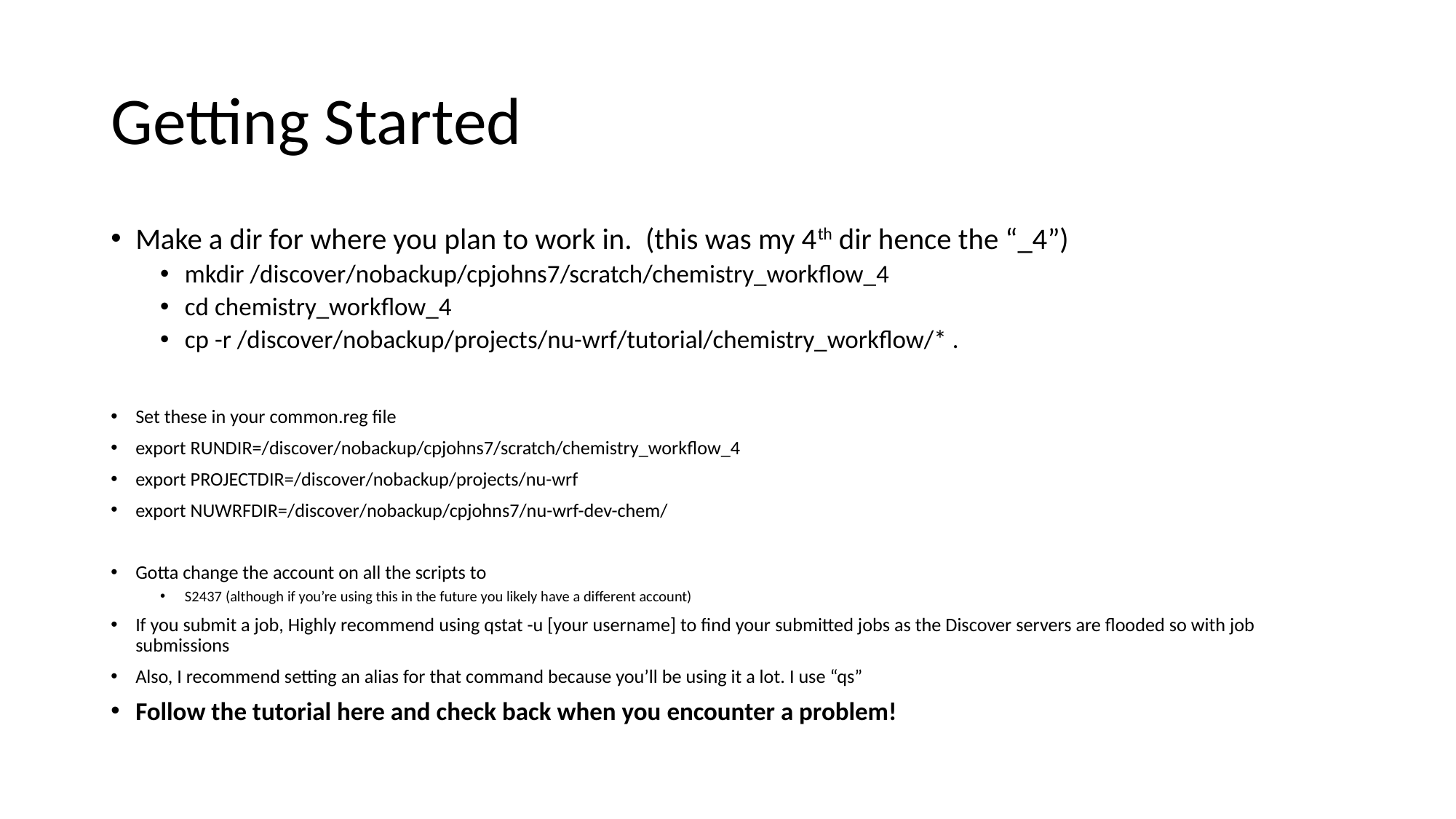

# Getting Started
Make a dir for where you plan to work in.  (this was my 4th dir hence the “_4”)
mkdir /discover/nobackup/cpjohns7/scratch/chemistry_workflow_4
cd chemistry_workflow_4
cp -r /discover/nobackup/projects/nu-wrf/tutorial/chemistry_workflow/* .

Set these in your common.reg file
export RUNDIR=/discover/nobackup/cpjohns7/scratch/chemistry_workflow_4
export PROJECTDIR=/discover/nobackup/projects/nu-wrf
export NUWRFDIR=/discover/nobackup/cpjohns7/nu-wrf-dev-chem/

Gotta change the account on all the scripts to
S2437 (although if you’re using this in the future you likely have a different account)
If you submit a job, Highly recommend using qstat -u [your username] to find your submitted jobs as the Discover servers are flooded so with job submissions
Also, I recommend setting an alias for that command because you’ll be using it a lot. I use “qs”
Follow the tutorial here and check back when you encounter a problem!